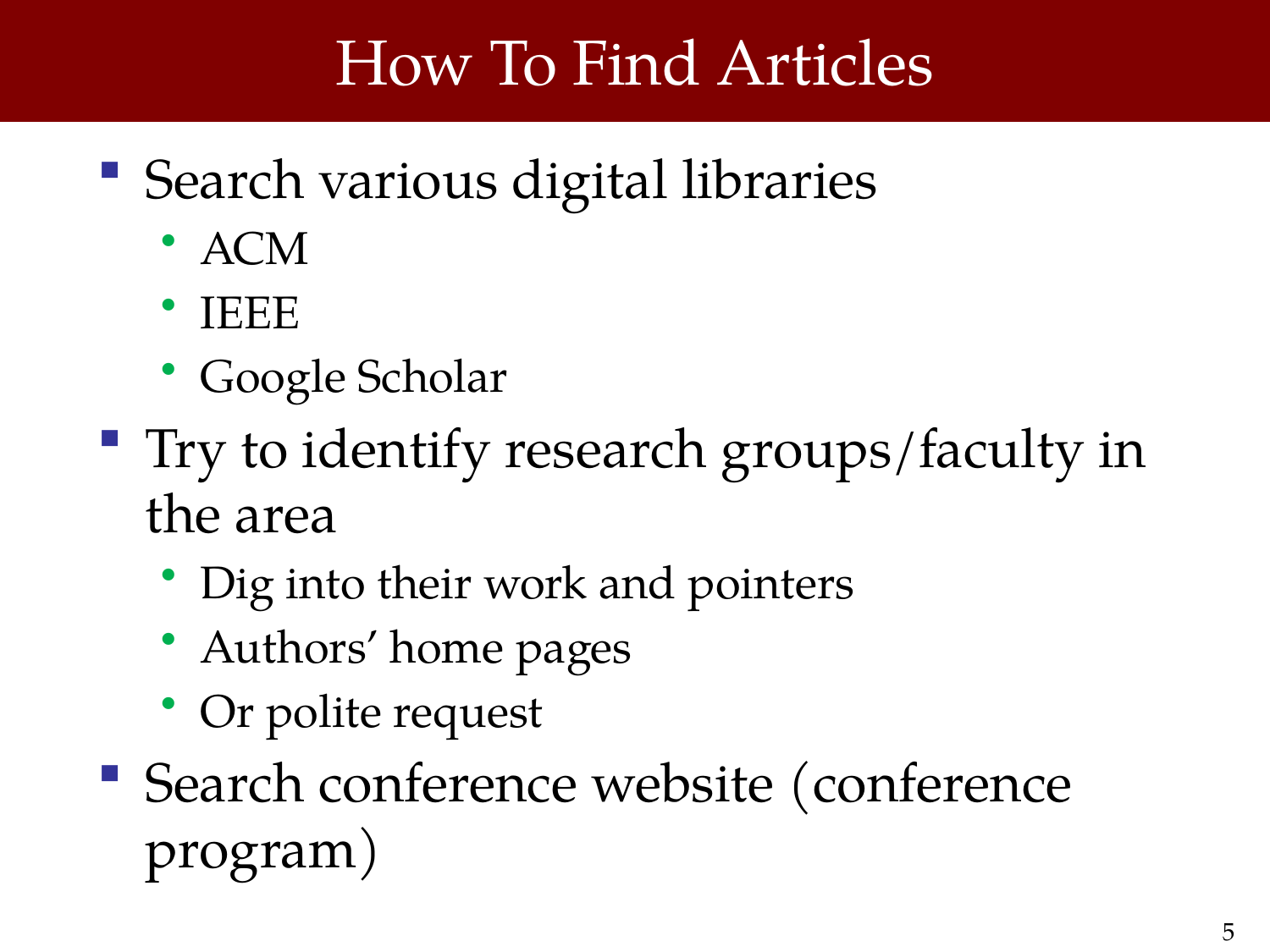

# How To Find Articles
Search various digital libraries
ACM
IEEE
Google Scholar
Try to identify research groups/faculty in the area
Dig into their work and pointers
Authors’ home pages
Or polite request
Search conference website (conference program)

5